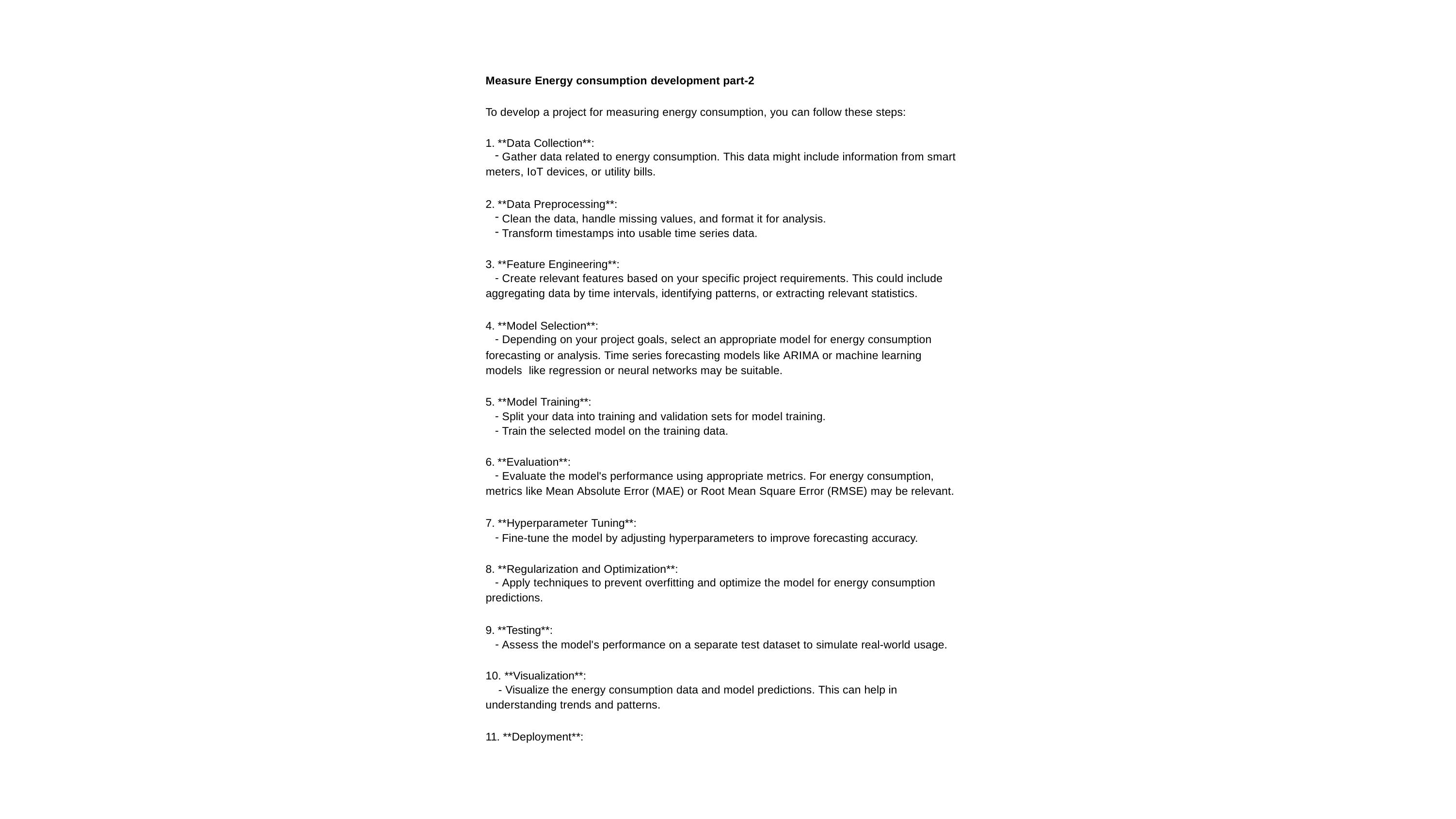

Measure Energy consumption development part-2

To develop a project for measuring energy consumption, you can follow these steps:

**Data Collection**:
Gather data related to energy consumption. This data might include information from smart
meters, IoT devices, or utility bills.

**Data Preprocessing**:
Clean the data, handle missing values, and format it for analysis.
Transform timestamps into usable time series data.

**Feature Engineering**:
Create relevant features based on your specific project requirements. This could include
aggregating data by time intervals, identifying patterns, or extracting relevant statistics.

**Model Selection**:
Depending on your project goals, select an appropriate model for energy consumption
forecasting or analysis. Time series forecasting models like ARIMA or machine learning models  like regression or neural networks may be suitable.

**Model Training**:
Split your data into training and validation sets for model training.
Train the selected model on the training data.

**Evaluation**:
Evaluate the model's performance using appropriate metrics. For energy consumption,
metrics like Mean Absolute Error (MAE) or Root Mean Square Error (RMSE) may be relevant.

**Hyperparameter Tuning**:
Fine-tune the model by adjusting hyperparameters to improve forecasting accuracy.

**Regularization and Optimization**:
Apply techniques to prevent overfitting and optimize the model for energy consumption
predictions.

**Testing**:
Assess the model's performance on a separate test dataset to simulate real-world usage.

10. **Visualization**:
- Visualize the energy consumption data and model predictions. This can help in
understanding trends and patterns.

11. **Deployment**: